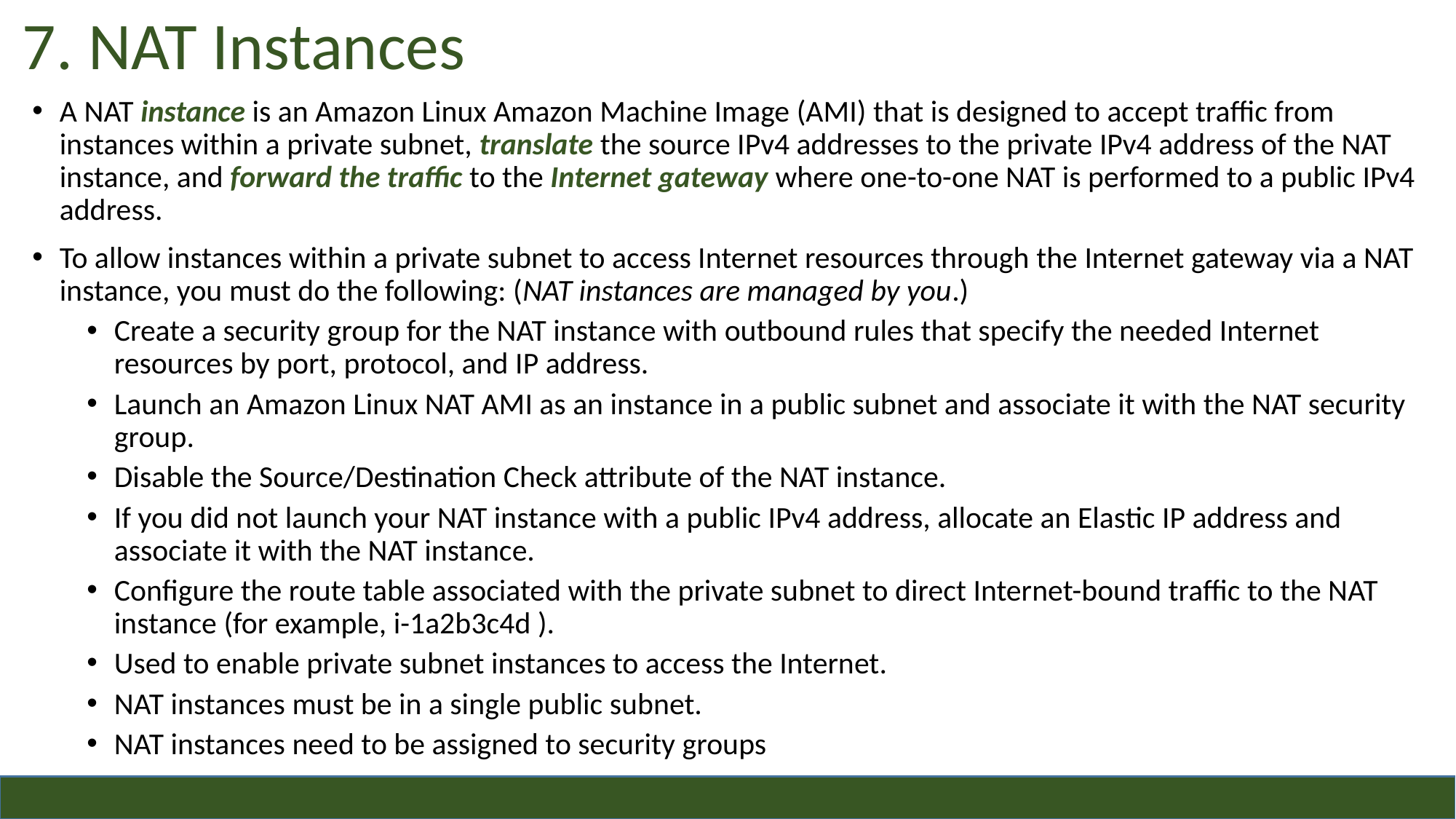

# 7. NAT Instances
A NAT instance is an Amazon Linux Amazon Machine Image (AMI) that is designed to accept traffic from instances within a private subnet, translate the source IPv4 addresses to the private IPv4 address of the NAT instance, and forward the traffic to the Internet gateway where one-to-one NAT is performed to a public IPv4 address.
To allow instances within a private subnet to access Internet resources through the Internet gateway via a NAT instance, you must do the following: (NAT instances are managed by you.)
Create a security group for the NAT instance with outbound rules that specify the needed Internet resources by port, protocol, and IP address.
Launch an Amazon Linux NAT AMI as an instance in a public subnet and associate it with the NAT security group.
Disable the Source/Destination Check attribute of the NAT instance.
If you did not launch your NAT instance with a public IPv4 address, allocate an Elastic IP address and associate it with the NAT instance.
Configure the route table associated with the private subnet to direct Internet-bound traffic to the NAT instance (for example, i-1a2b3c4d ).
Used to enable private subnet instances to access the Internet.
NAT instances must be in a single public subnet.
NAT instances need to be assigned to security groups